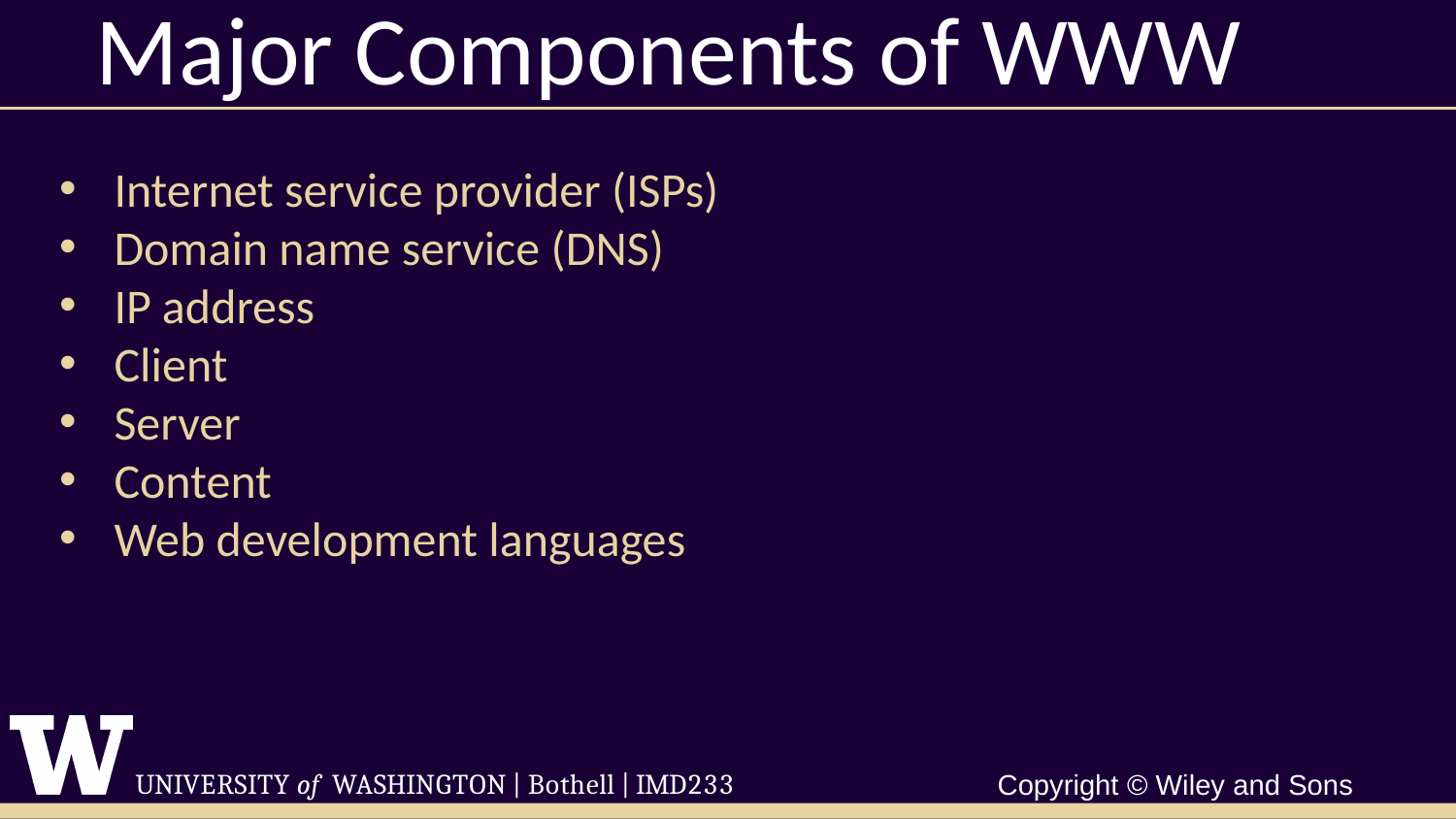

# Major Components of WWW
Internet service provider (ISPs)
Domain name service (DNS)
IP address
Client
Server
Content
Web development languages
Copyright © Wiley and Sons